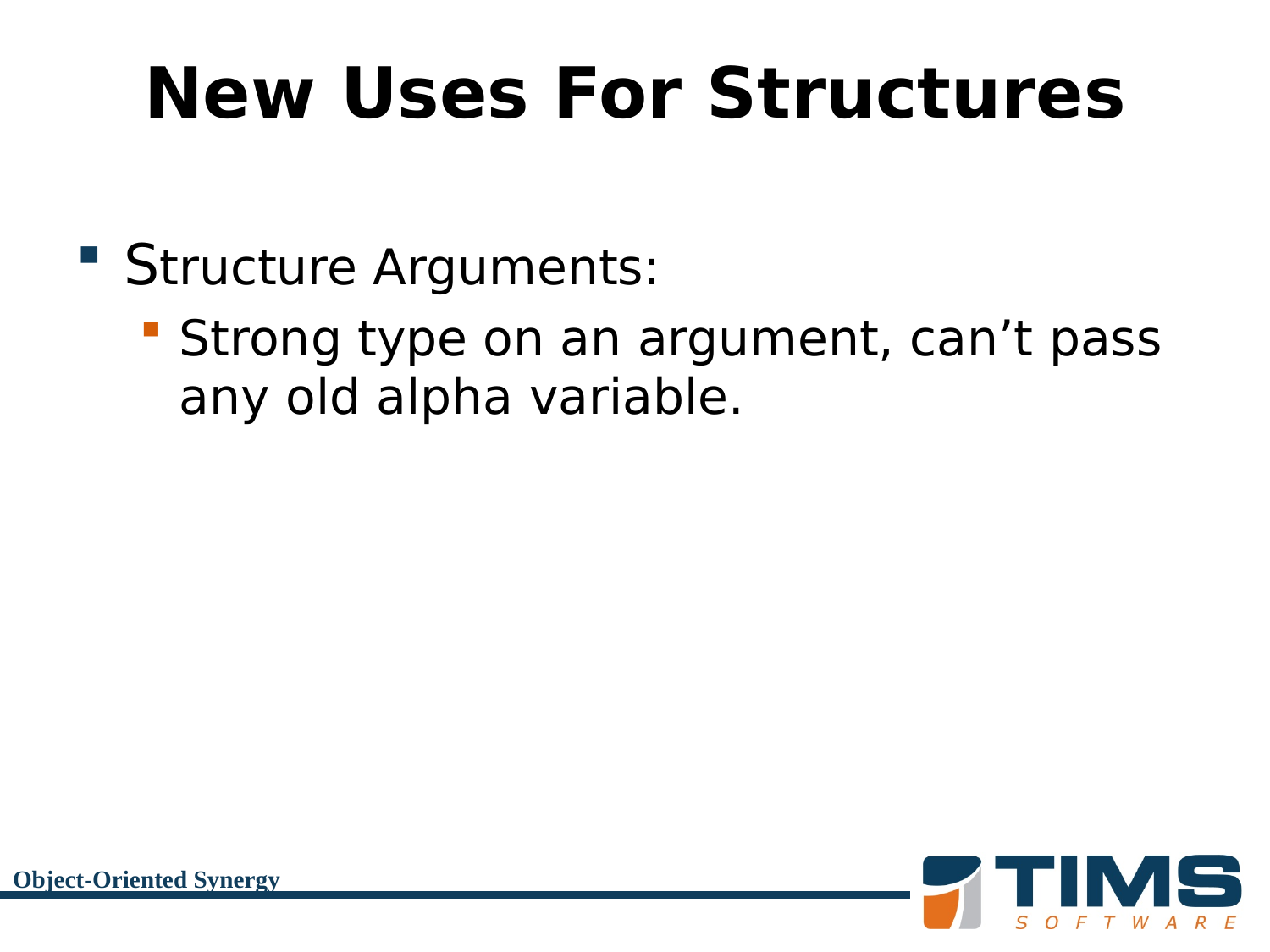

# New Uses For Structures
Structure Arguments:
Strong type on an argument, can’t pass any old alpha variable.

Object-Oriented Synergy